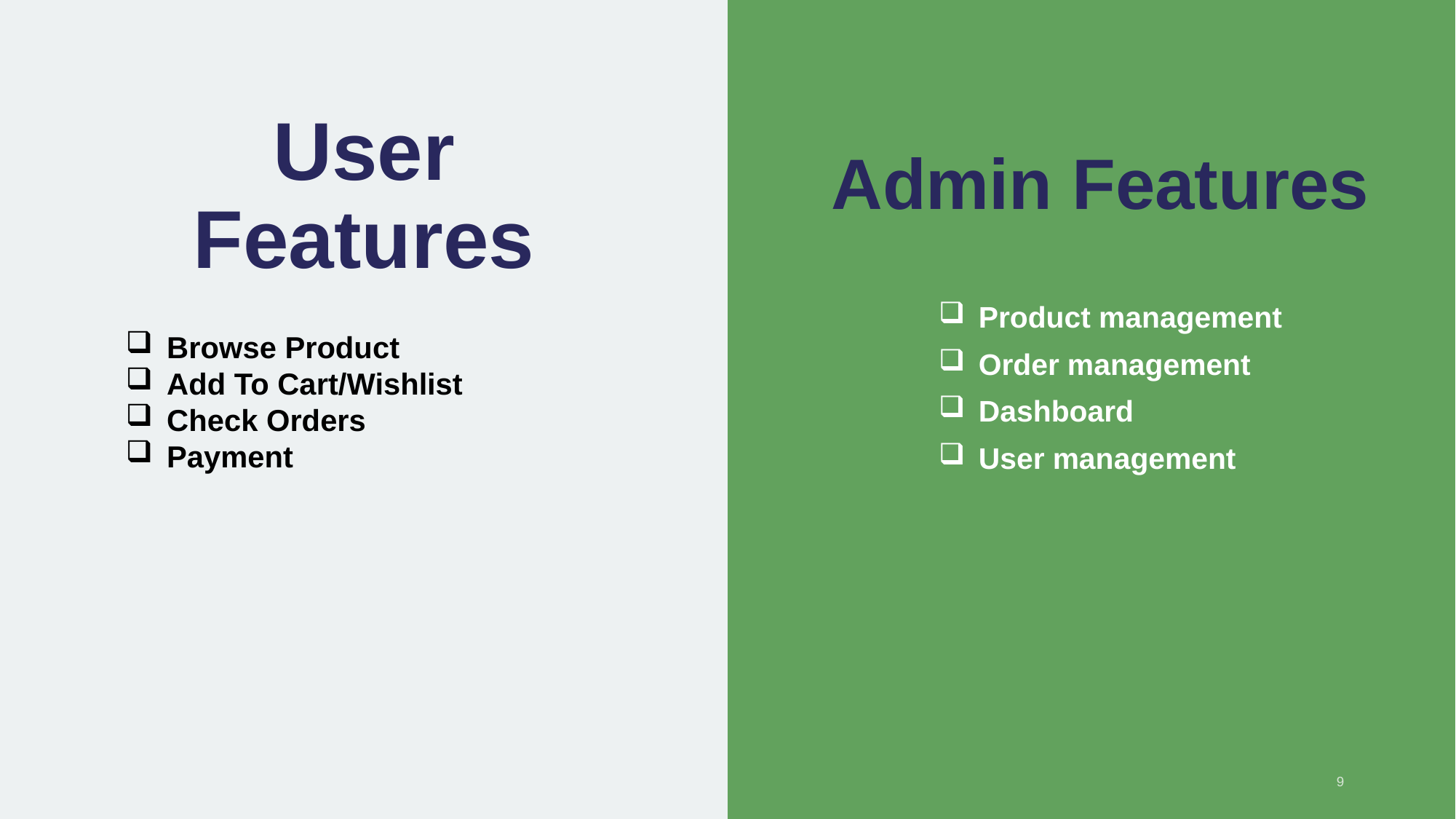

# User Features
 Admin Features
Product management
Order management
Dashboard
User management
Browse Product
Add To Cart/Wishlist
Check Orders
Payment
9